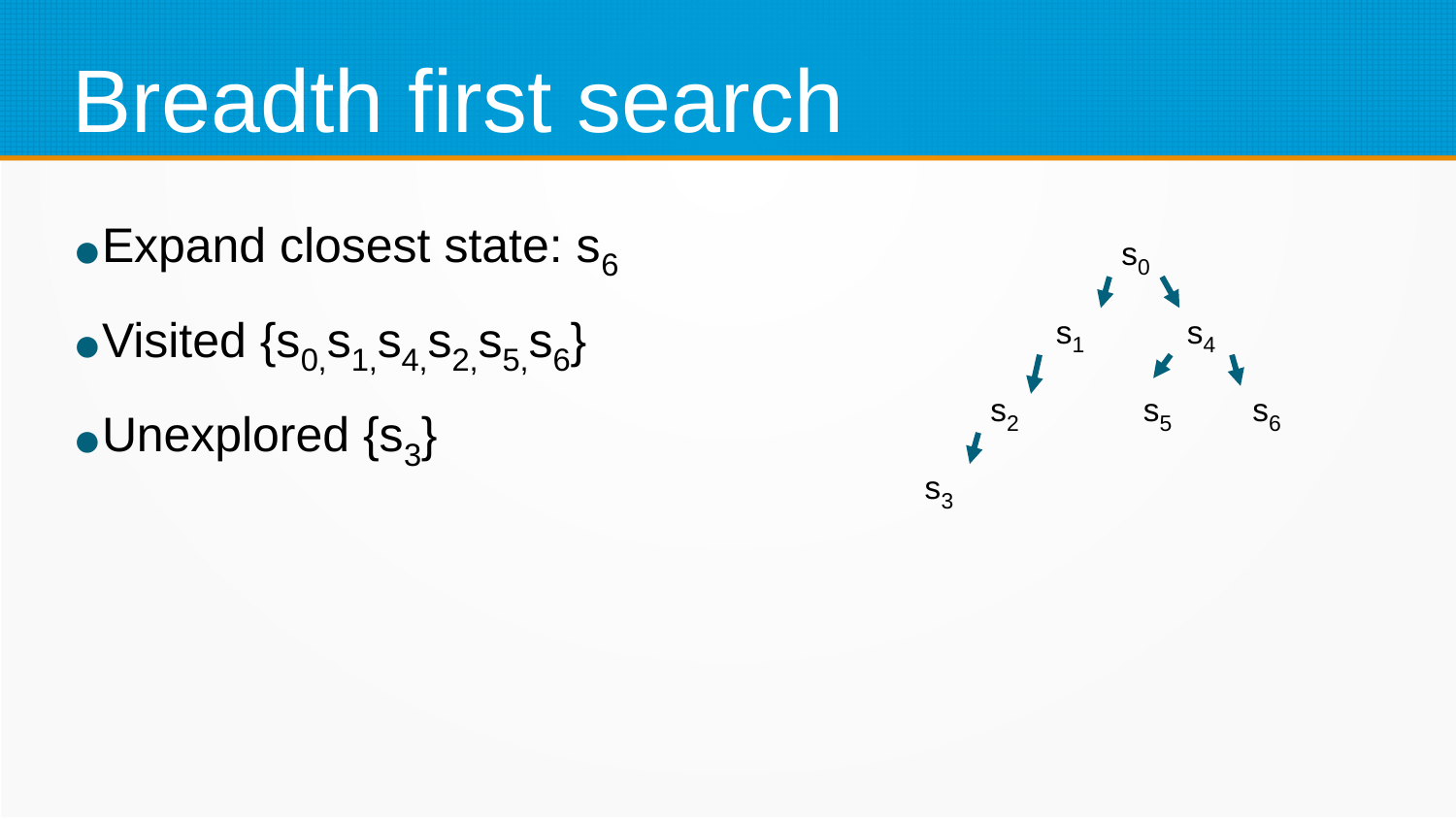

Breadth first search
Expand closest state: s6
Visited {s0,s1,s4,s2,s5,s6}
Unexplored {s3}
s0

s1
s4

s2
s5
s6

s3